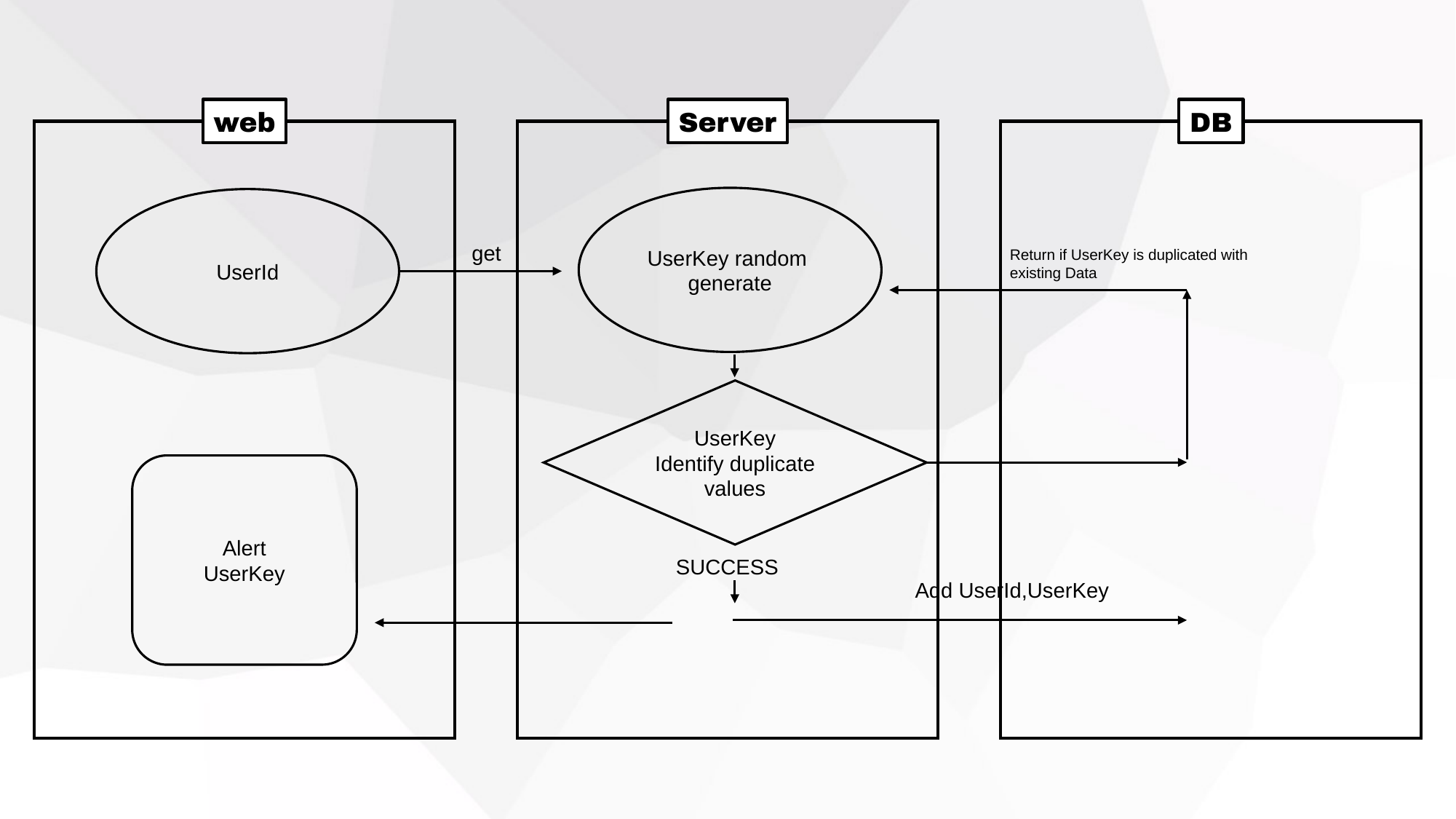

web

Server

DB

UserKey random
generate
UserId
get
Return if UserKey is duplicated with existing Data
UserKey
Identify duplicate values
Alert
UserKey
SUCCESS
Add UserId,UserKey